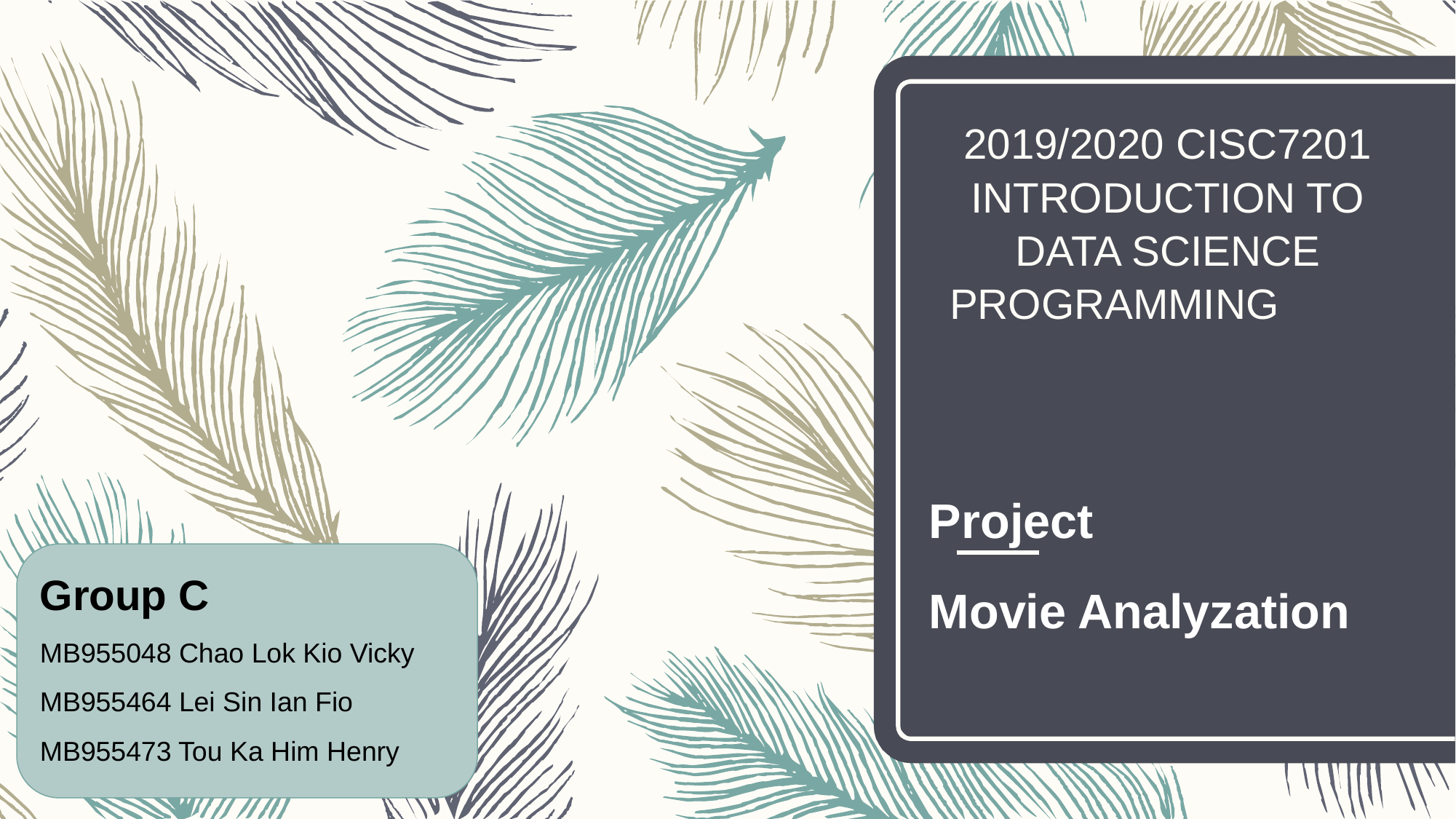

# 2019/2020 CISC7201 INTRODUCTION TO DATA SCIENCE PROGRAMMING
Project
Movie Analyzation

Group C
MB955048 Chao Lok Kio Vicky
MB955464 Lei Sin Ian Fio
MB955473 Tou Ka Him Henry